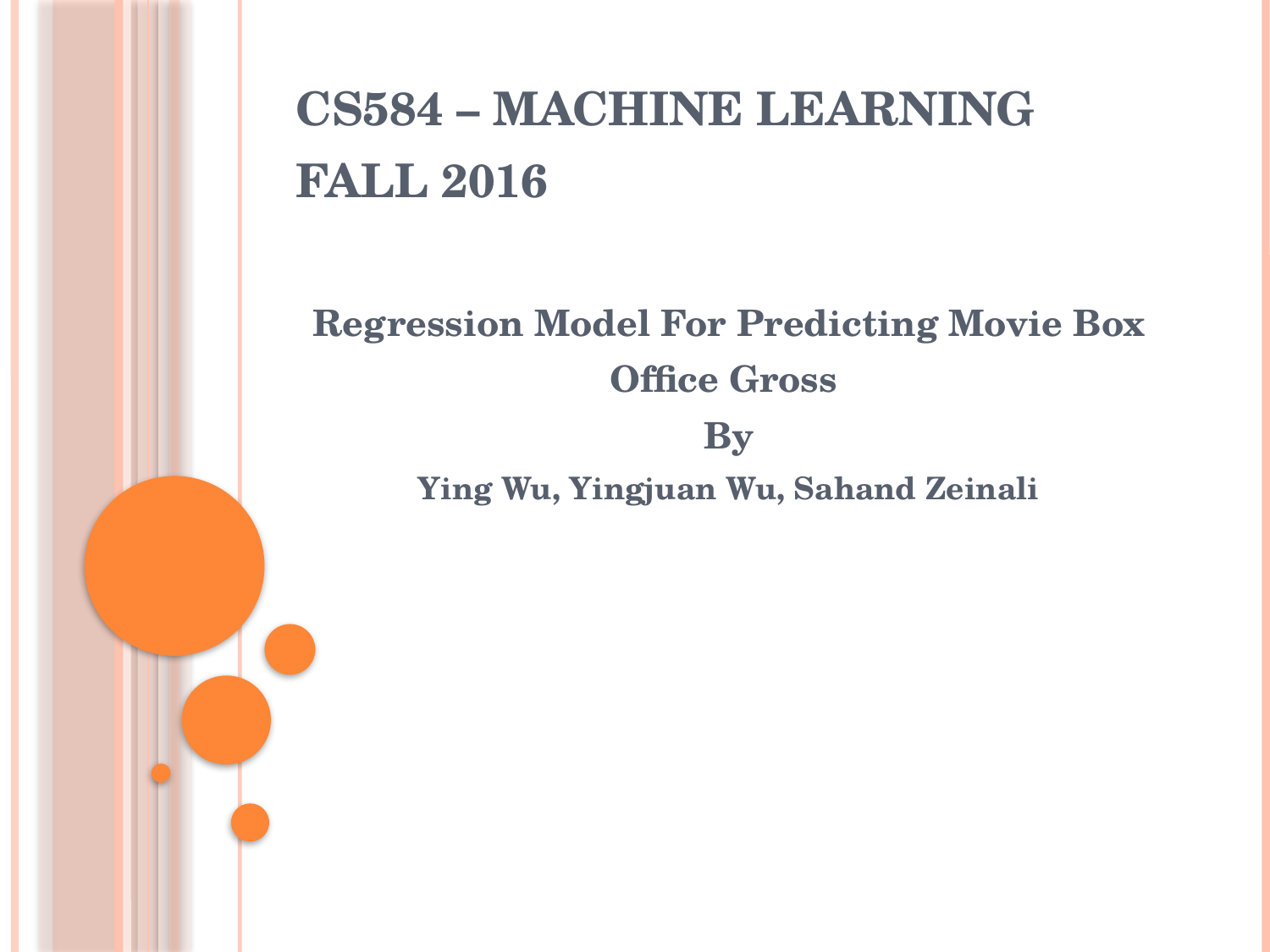

Regression Model For Predicting Movie Box Office Gross
By
Ying Wu, Yingjuan Wu, Sahand Zeinali